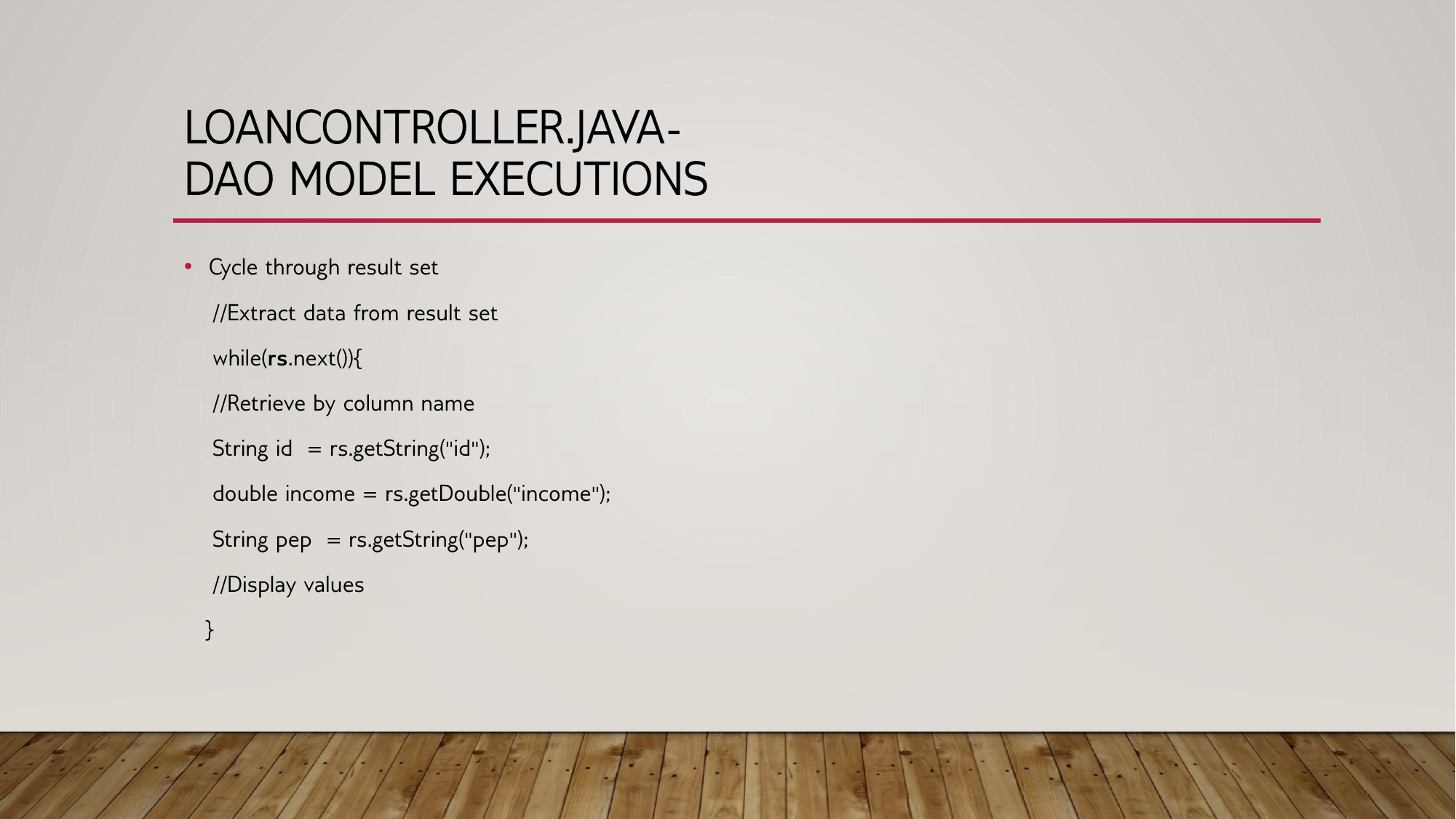

# loancontroller.java- dao model executions
Cycle through result set
    //Extract data from result set
    while(rs.next()){
    //Retrieve by column name
    String id  = rs.getString("id");
    double income = rs.getDouble("income");
    String pep  = rs.getString("pep");
    //Display values
   }